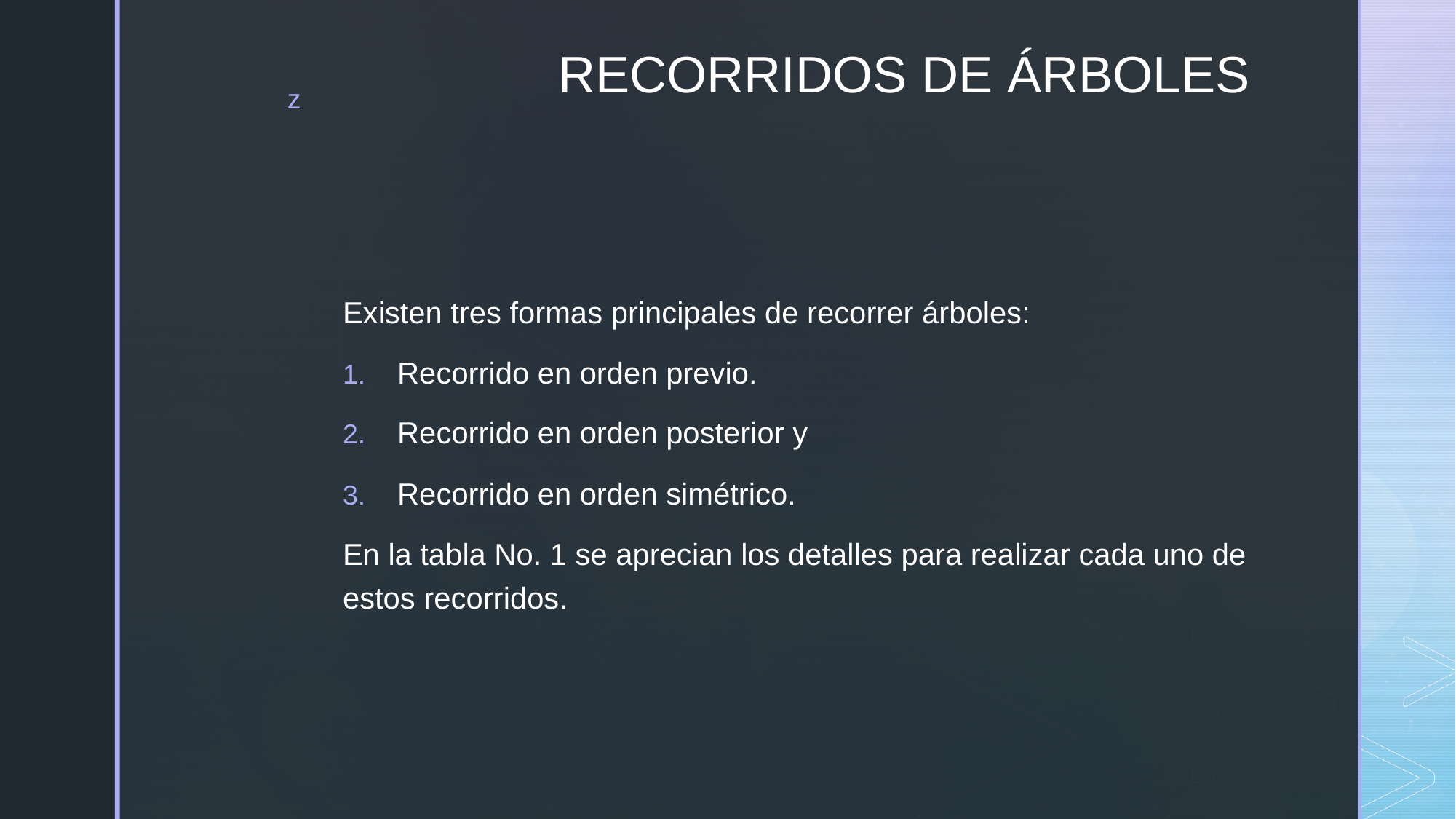

# RECORRIDOS DE ÁRBOLES
Existen tres formas principales de recorrer árboles:
Recorrido en orden previo.
Recorrido en orden posterior y
Recorrido en orden simétrico.
En la tabla No. 1 se aprecian los detalles para realizar cada uno de estos recorridos.